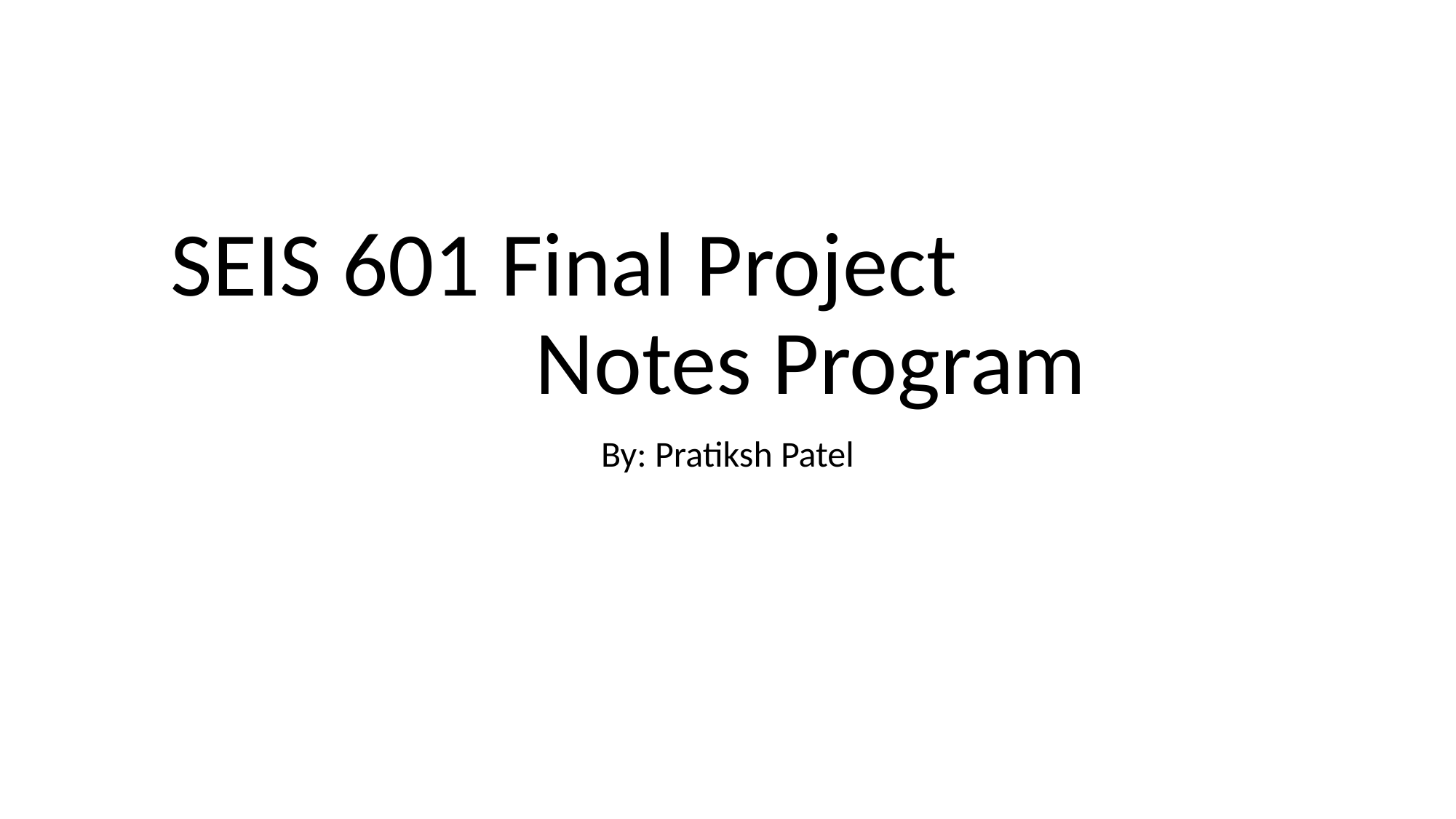

# SEIS 601 Final Project                         Notes Program
By: Pratiksh Patel